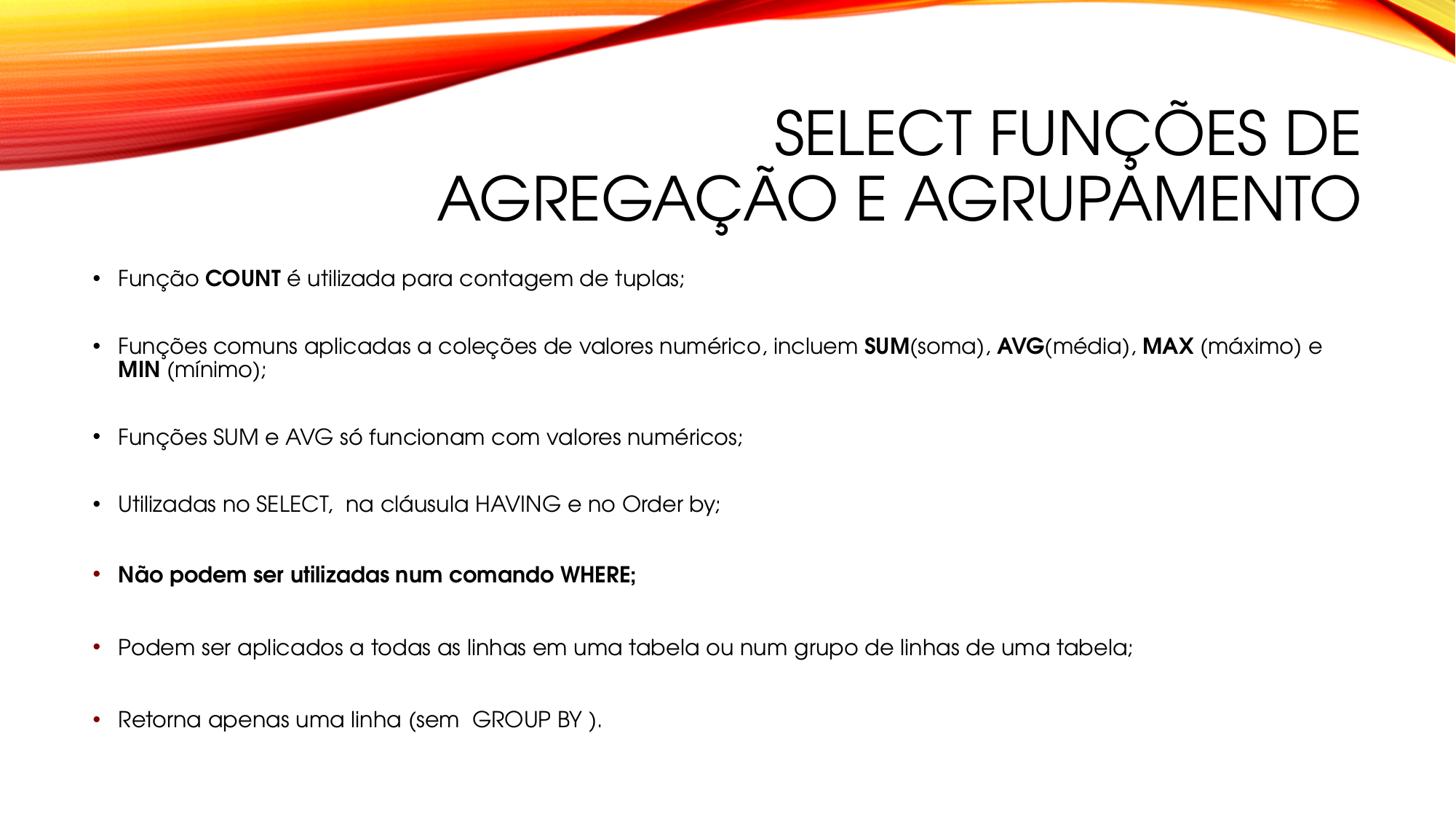

# Select funções de agregação e agrupamento
Função COUNT é utilizada para contagem de tuplas;

Funções comuns aplicadas a coleções de valores numérico, incluem SUM(soma), AVG(média), MAX (máximo) e MIN (mínimo);

Funções SUM e AVG só funcionam com valores numéricos;

Utilizadas no SELECT,  na cláusula HAVING e no Order by;

Não podem ser utilizadas num comando WHERE;

Podem ser aplicados a todas as linhas em uma tabela ou num grupo de linhas de uma tabela;

Retorna apenas uma linha (sem  GROUP BY ).